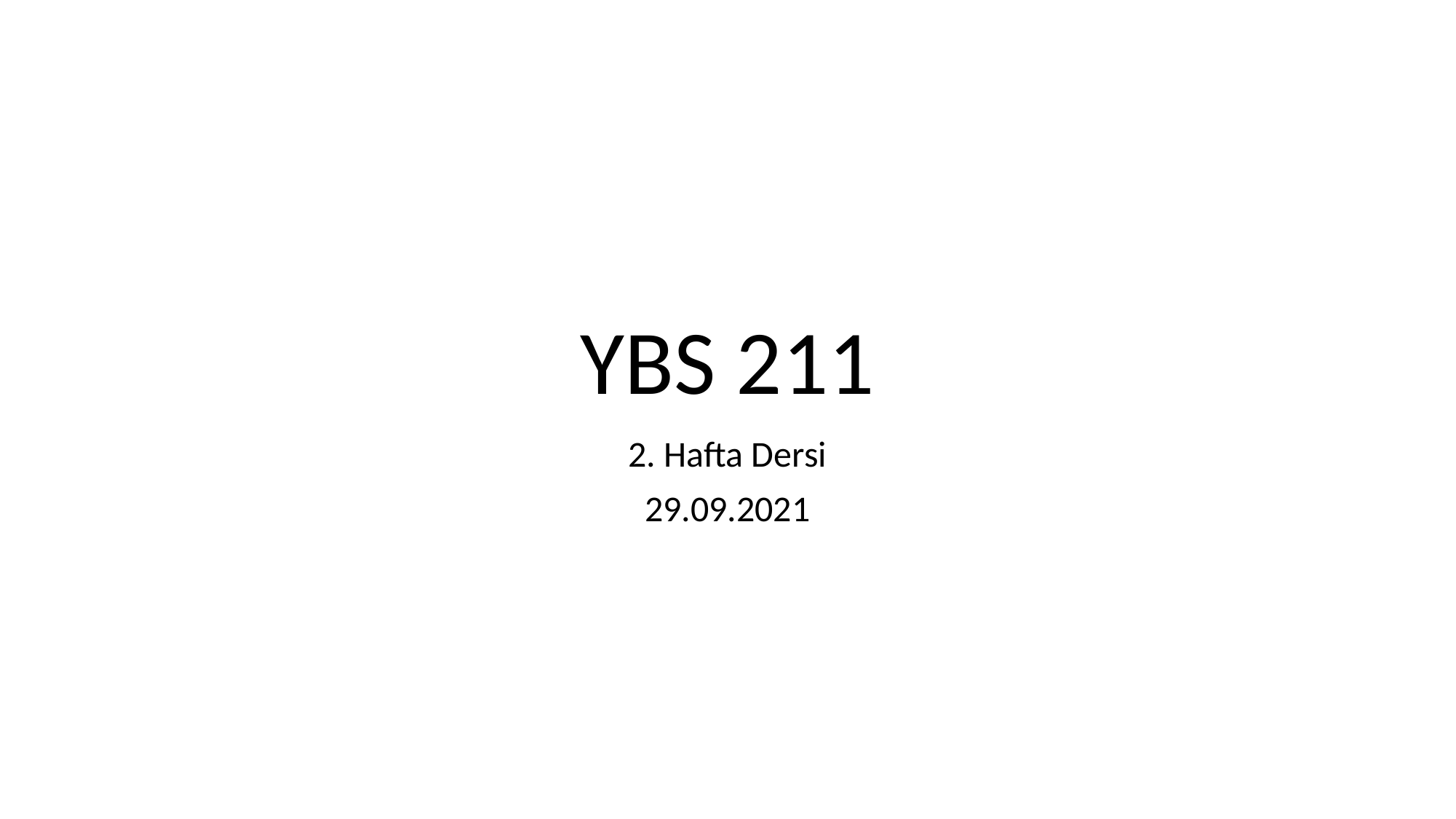

# YBS 211
2. Hafta Dersi
29.09.2021